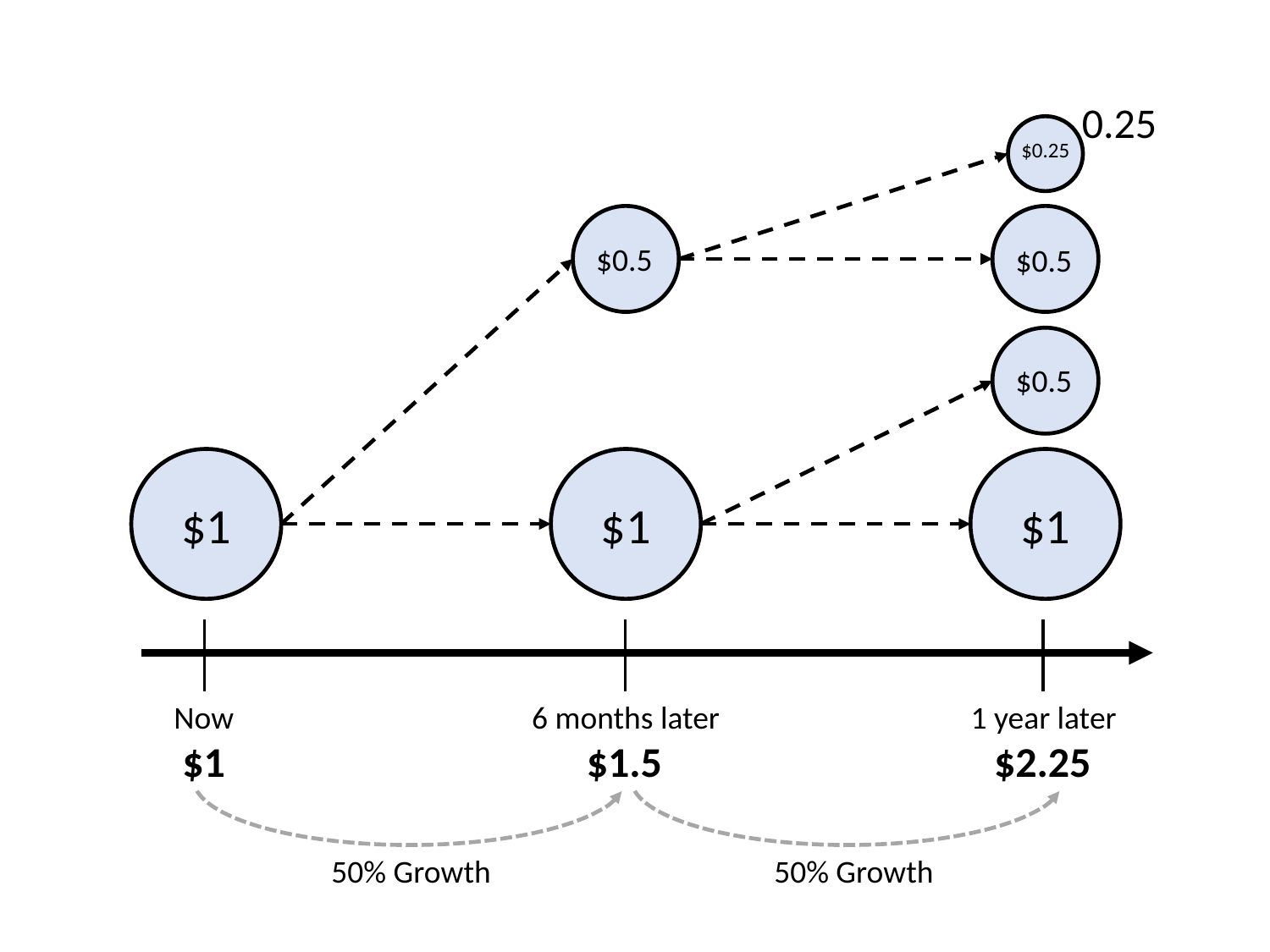

0.25

$0.25

$0.5
$0.5

$0.5
$1
$1
$1
Now
6 months later
1 year later

$1
$1.5
$2.25
50% Growth
50% Growth